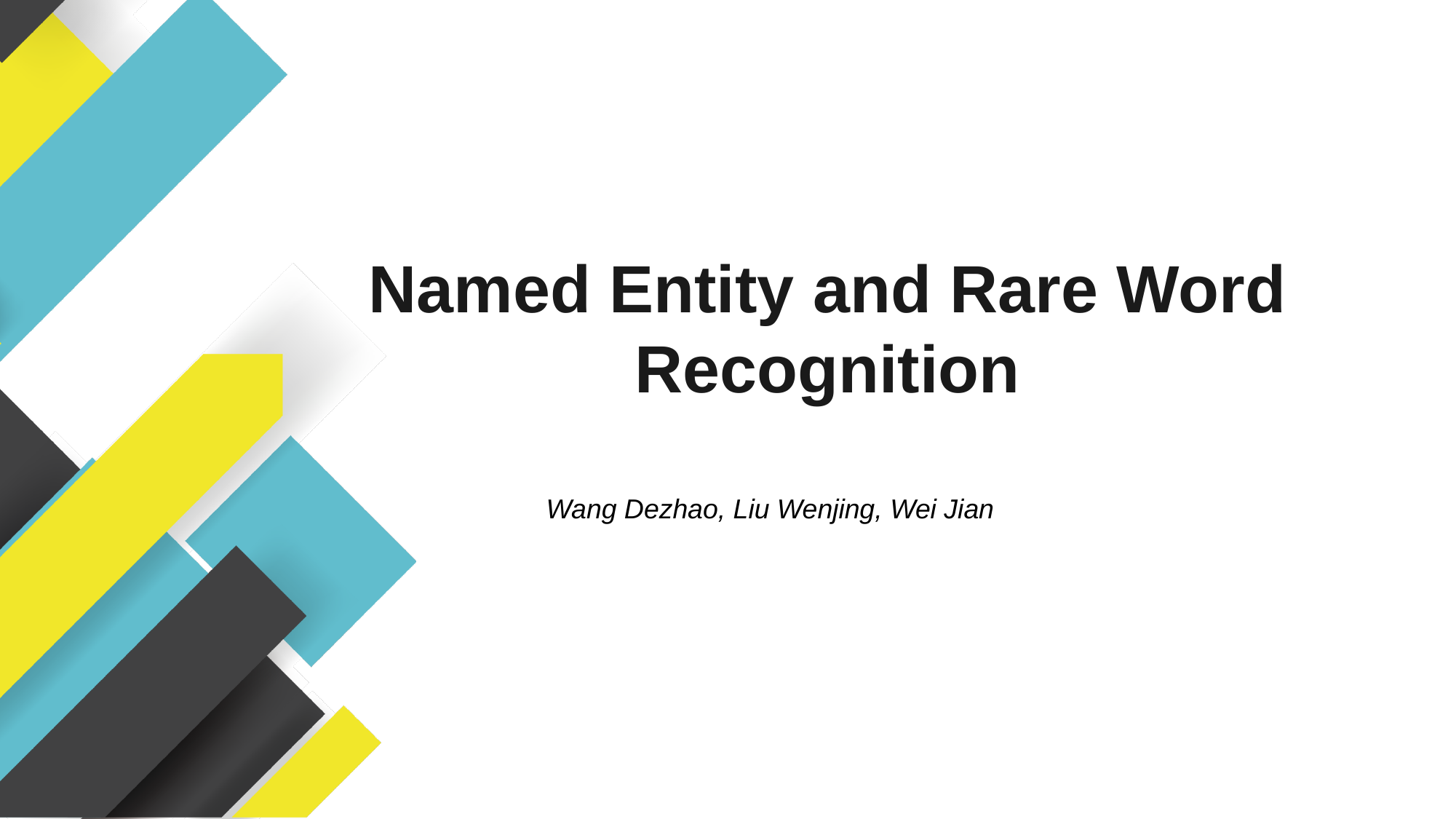

Named Entity and Rare Word Recognition
Wang Dezhao, Liu Wenjing, Wei Jian